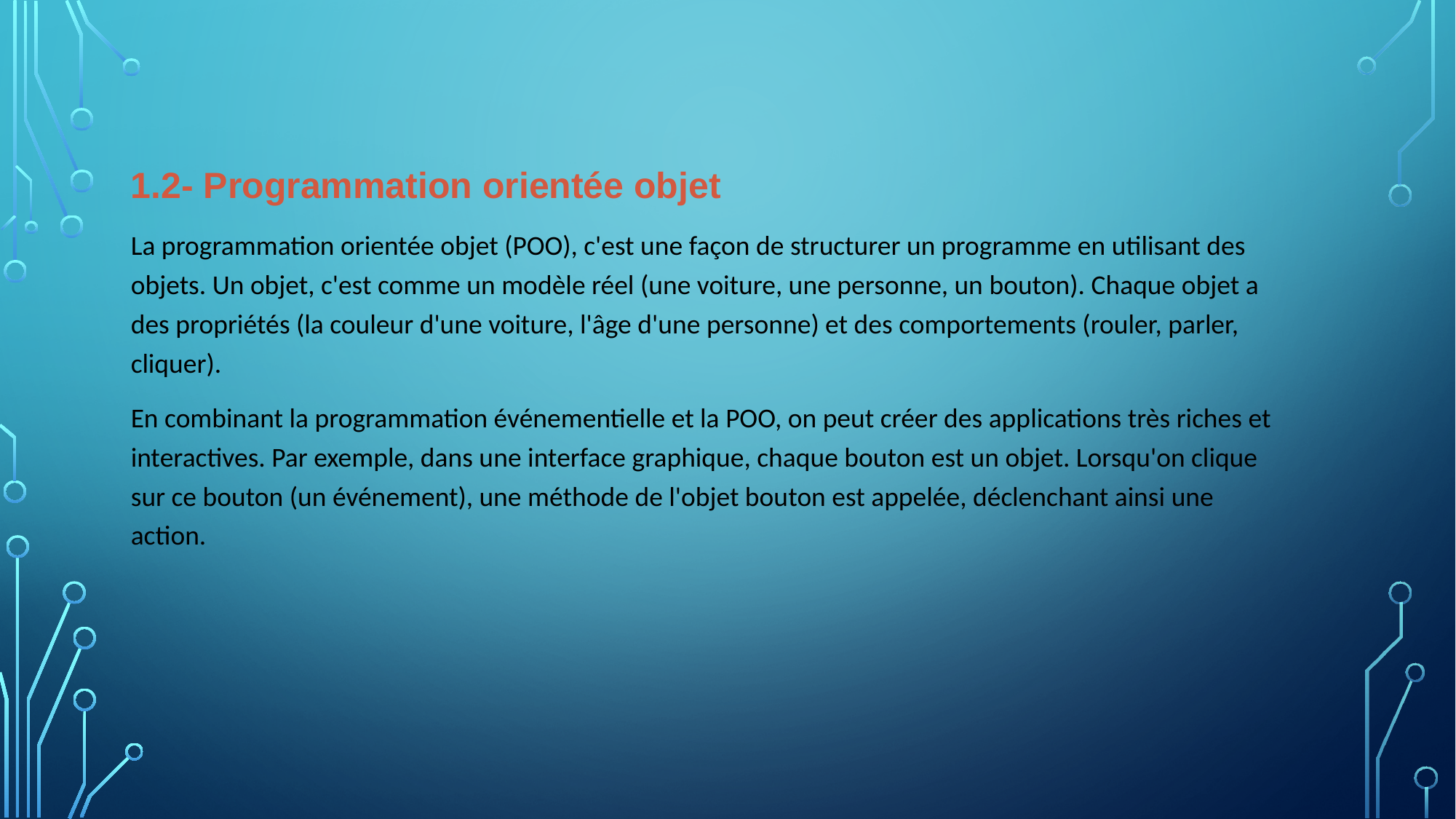

1.2- Programmation orientée objet
La programmation orientée objet (POO), c'est une façon de structurer un programme en utilisant des objets. Un objet, c'est comme un modèle réel (une voiture, une personne, un bouton). Chaque objet a des propriétés (la couleur d'une voiture, l'âge d'une personne) et des comportements (rouler, parler, cliquer).
En combinant la programmation événementielle et la POO, on peut créer des applications très riches et interactives. Par exemple, dans une interface graphique, chaque bouton est un objet. Lorsqu'on clique sur ce bouton (un événement), une méthode de l'objet bouton est appelée, déclenchant ainsi une action.